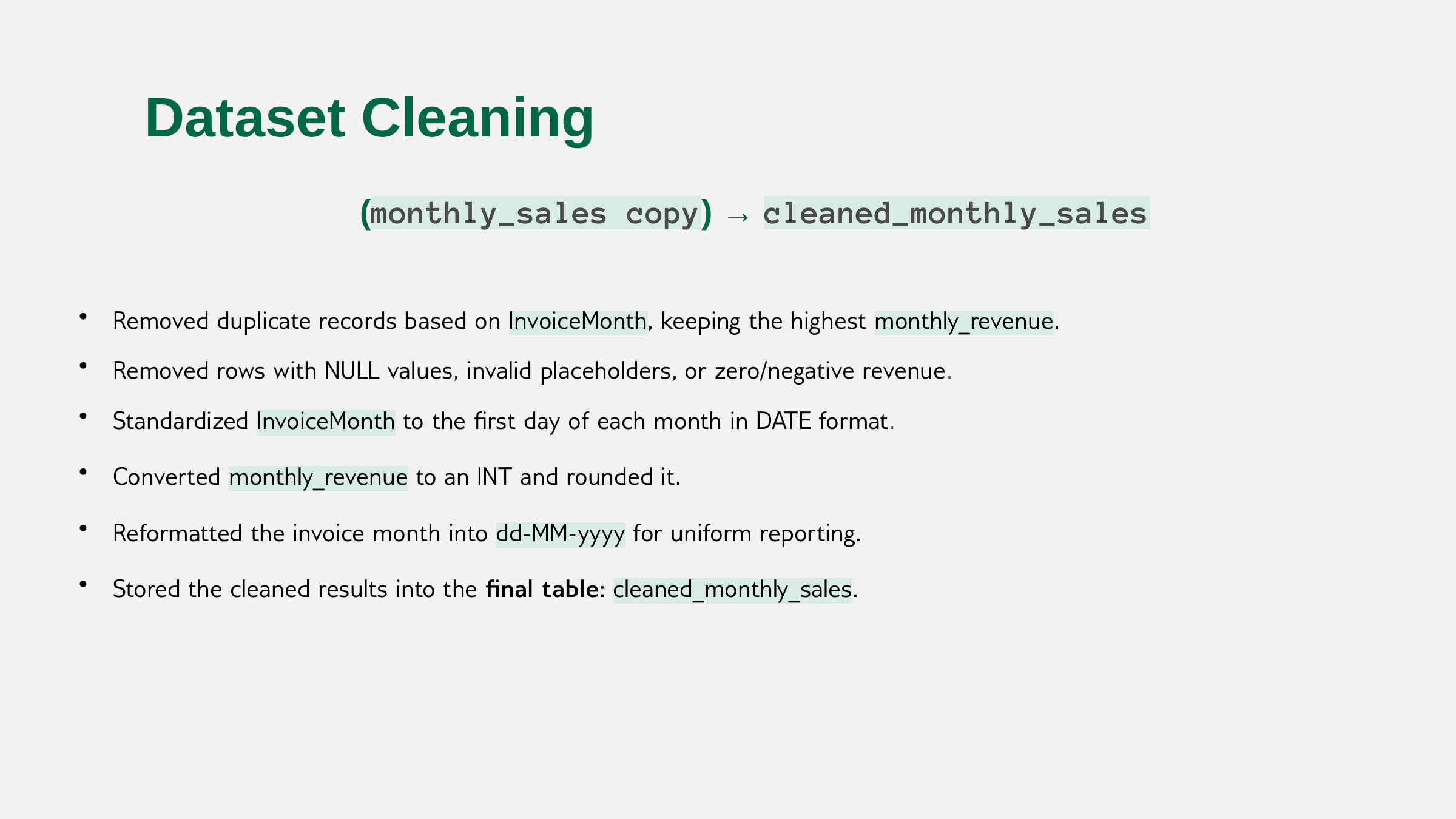

Dataset Cleaning
                           (monthly_sales copy) → cleaned_monthly_sales
Removed duplicate records based on InvoiceMonth, keeping the highest monthly_revenue.
Removed rows with NULL values, invalid placeholders, or zero/negative revenue.
Standardized InvoiceMonth to the first day of each month in DATE format.
Converted monthly_revenue to an INT and rounded it.
Reformatted the invoice month into dd-MM-yyyy for uniform reporting.
Stored the cleaned results into the final table: cleaned_monthly_sales.